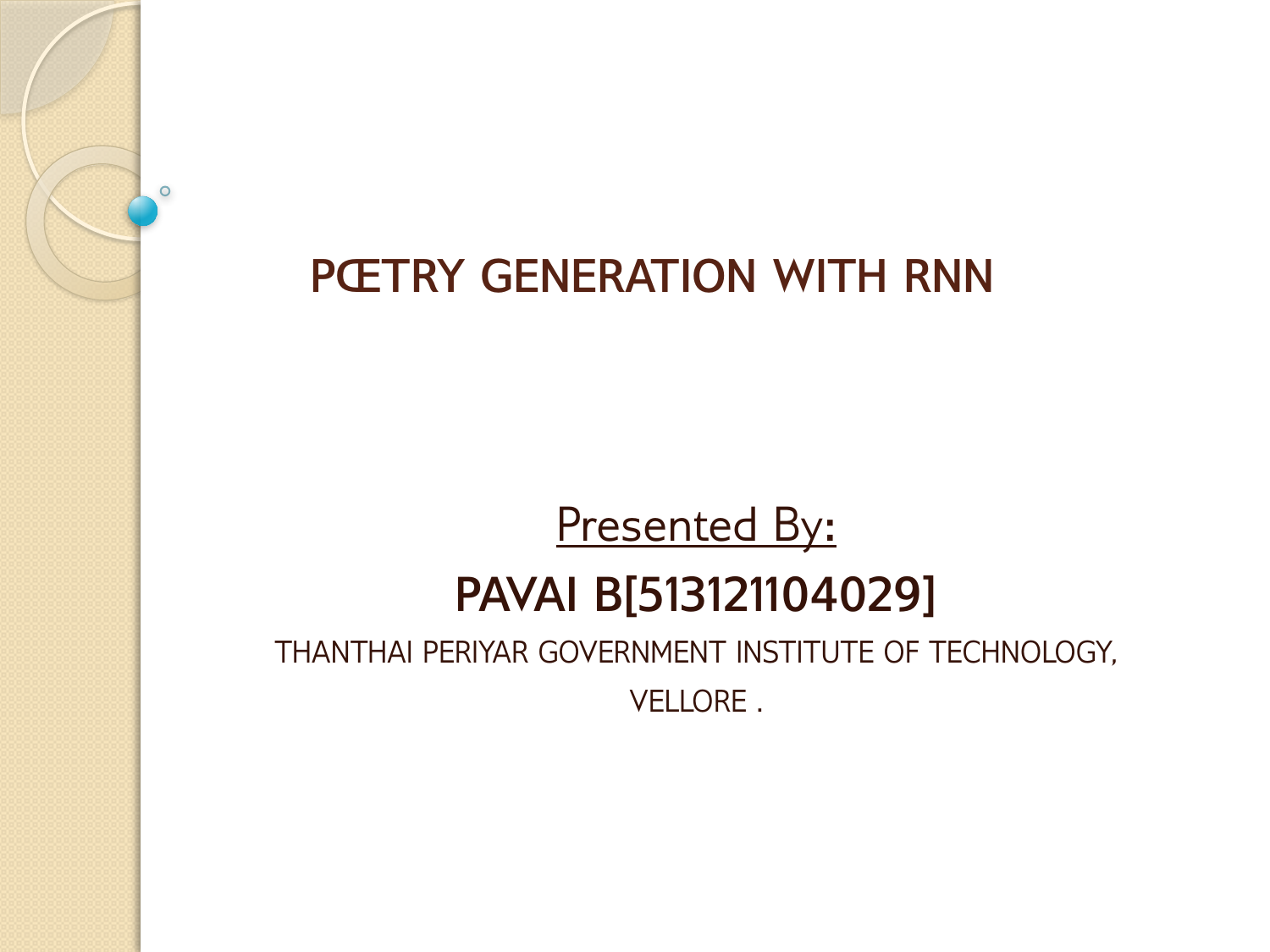

# POETRY GENERATION WITH RNN

Presented By:
PAVAI B[513121104029]
THANTHAI PERIYAR GOVERNMENT INSTITUTE OF TECHNOLOGY,
VELLORE .